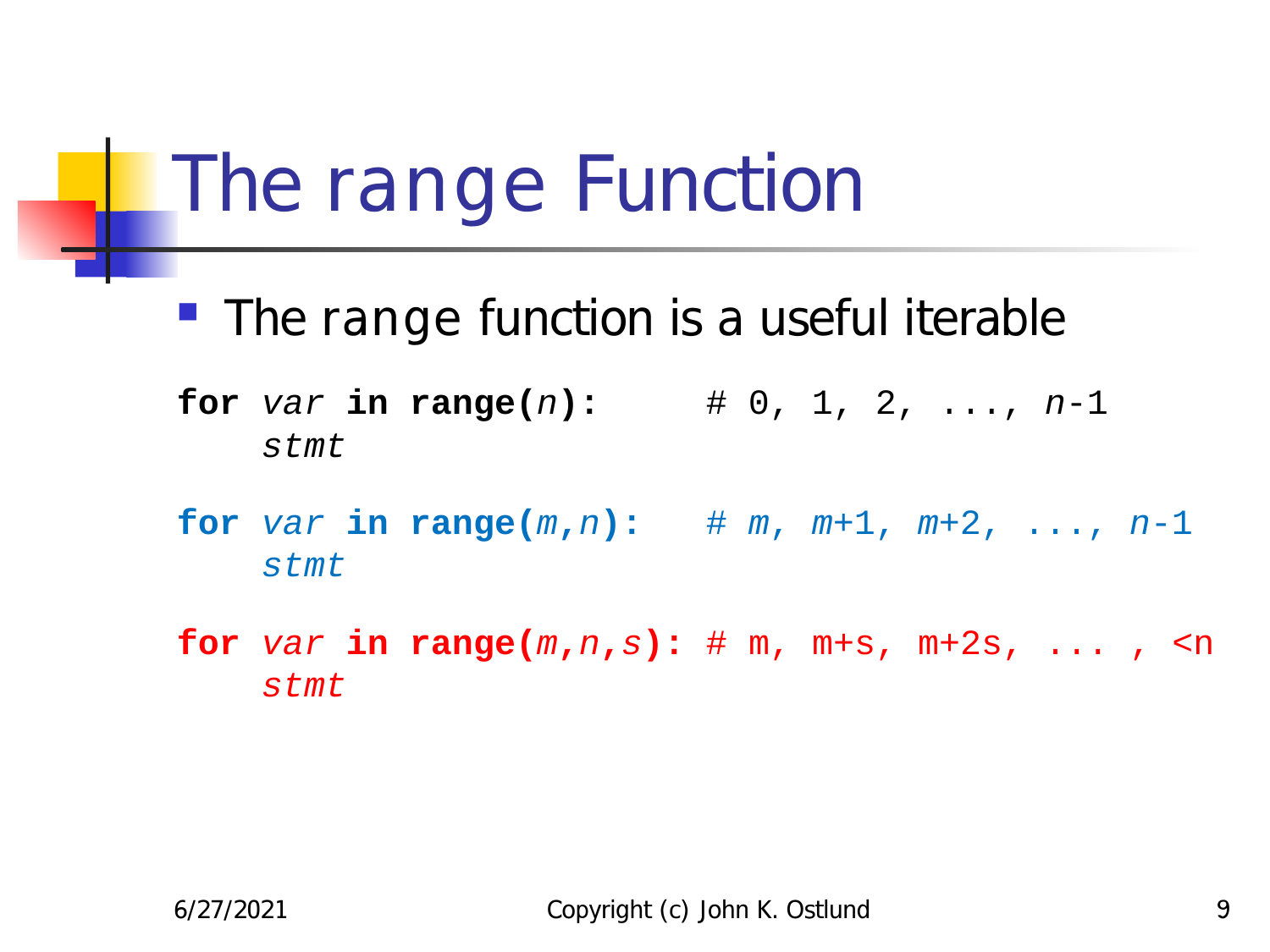

# The range Function
The range function is a useful iterable

for var in range(n):     # 0, 1, 2, ..., n-1
    stmt

for var in range(m,n):   # m, m+1, m+2, ..., n-1
    stmt

for var in range(m,n,s): # m, m+s, m+2s, ... , <n
    stmt

6/27/2021
Copyright (c) John K. Ostlund
9